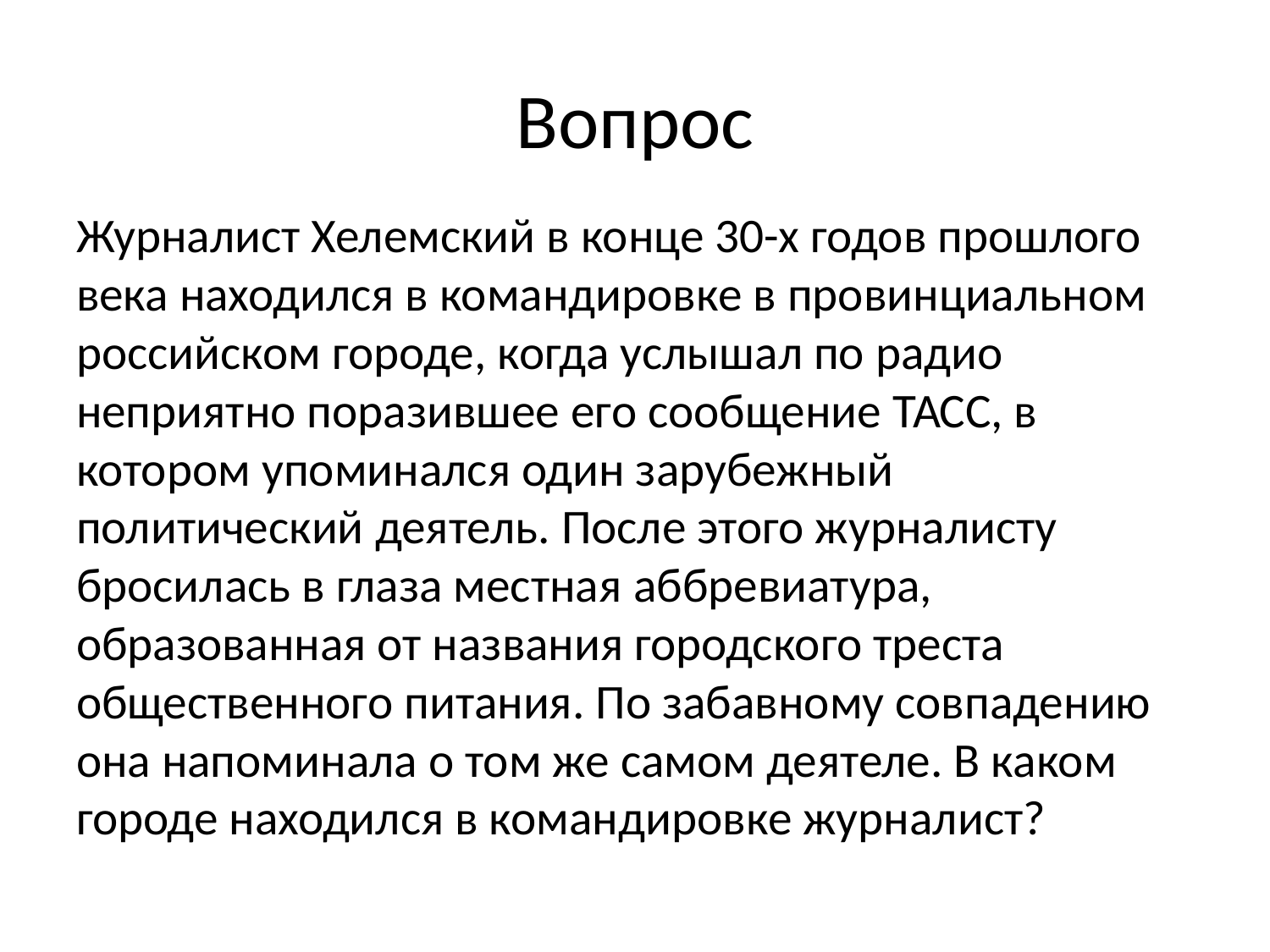

# Вопрос
Журналист Хелемский в конце 30-х годов прошлого века находился в командировке в провинциальном российском городе, когда услышал по радио неприятно поразившее его сообщение ТАСС, в котором упоминался один зарубежный политический деятель. После этого журналисту бросилась в глаза местная аббревиатура, образованная от названия городского треста общественного питания. По забавному совпадению она напоминала о том же самом деятеле. В каком городе находился в командировке журналист?